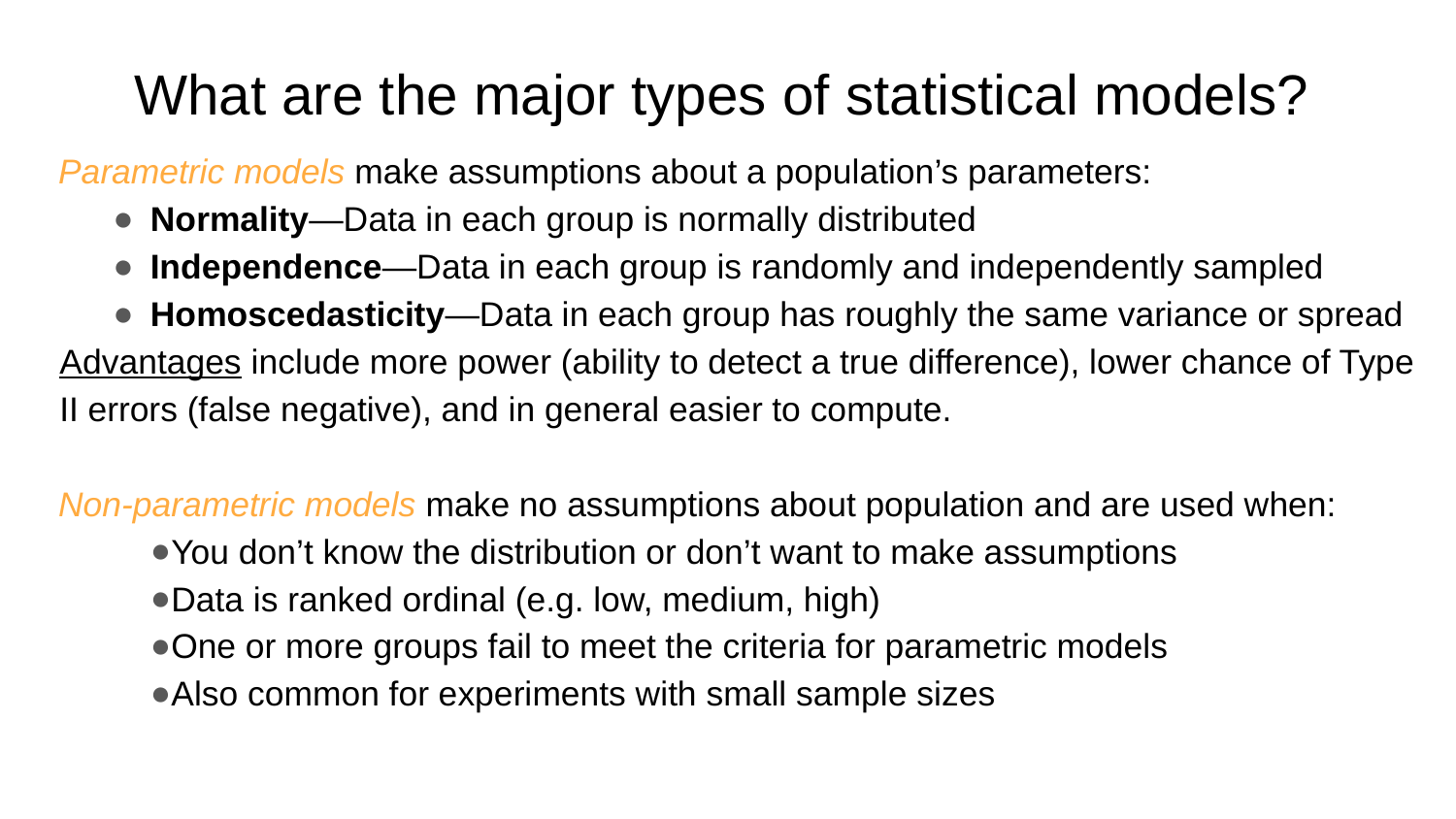

# What are the major types of statistical models?
Parametric models make assumptions about a population’s parameters:
Normality—Data in each group is normally distributed
Independence—Data in each group is randomly and independently sampled
Homoscedasticity—Data in each group has roughly the same variance or spread
Advantages include more power (ability to detect a true difference), lower chance of Type II errors (false negative), and in general easier to compute.

Non-parametric models make no assumptions about population and are used when:
You don’t know the distribution or don’t want to make assumptions
Data is ranked ordinal (e.g. low, medium, high)
One or more groups fail to meet the criteria for parametric models
Also common for experiments with small sample sizes